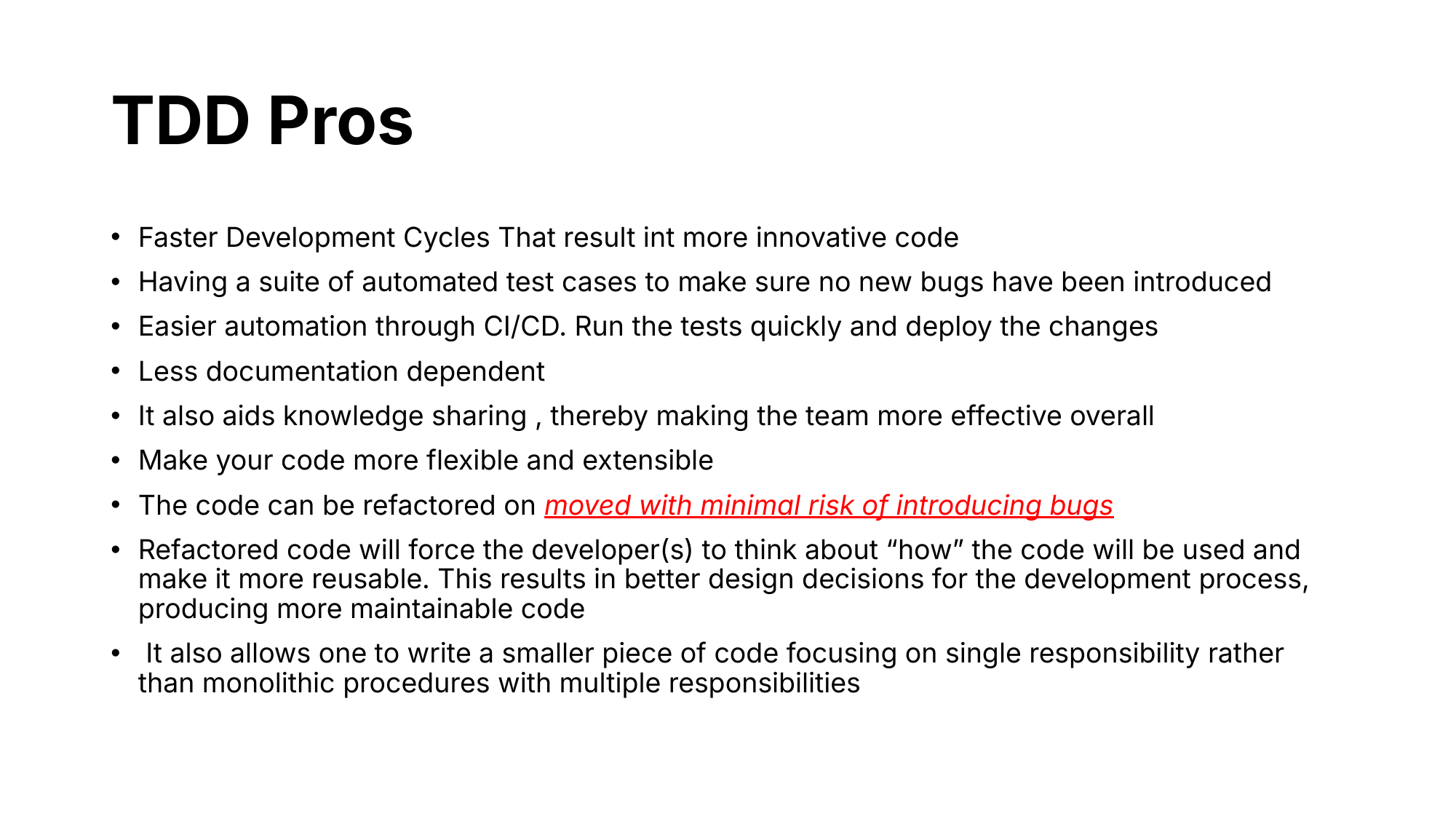

# TDD Pros
Faster Development Cycles That result int more innovative code
Having a suite of automated test cases to make sure no new bugs have been introduced
Easier automation through CI/CD. Run the tests quickly and deploy the changes
Less documentation dependent
It also aids knowledge sharing , thereby making the team more effective overall
Make your code more flexible and extensible
The code can be refactored on moved with minimal risk of introducing bugs
Refactored code will force the developer(s) to think about “how” the code will be used and make it more reusable. This results in better design decisions for the development process, producing more maintainable code
 It also allows one to write a smaller piece of code focusing on single responsibility rather than monolithic procedures with multiple responsibilities